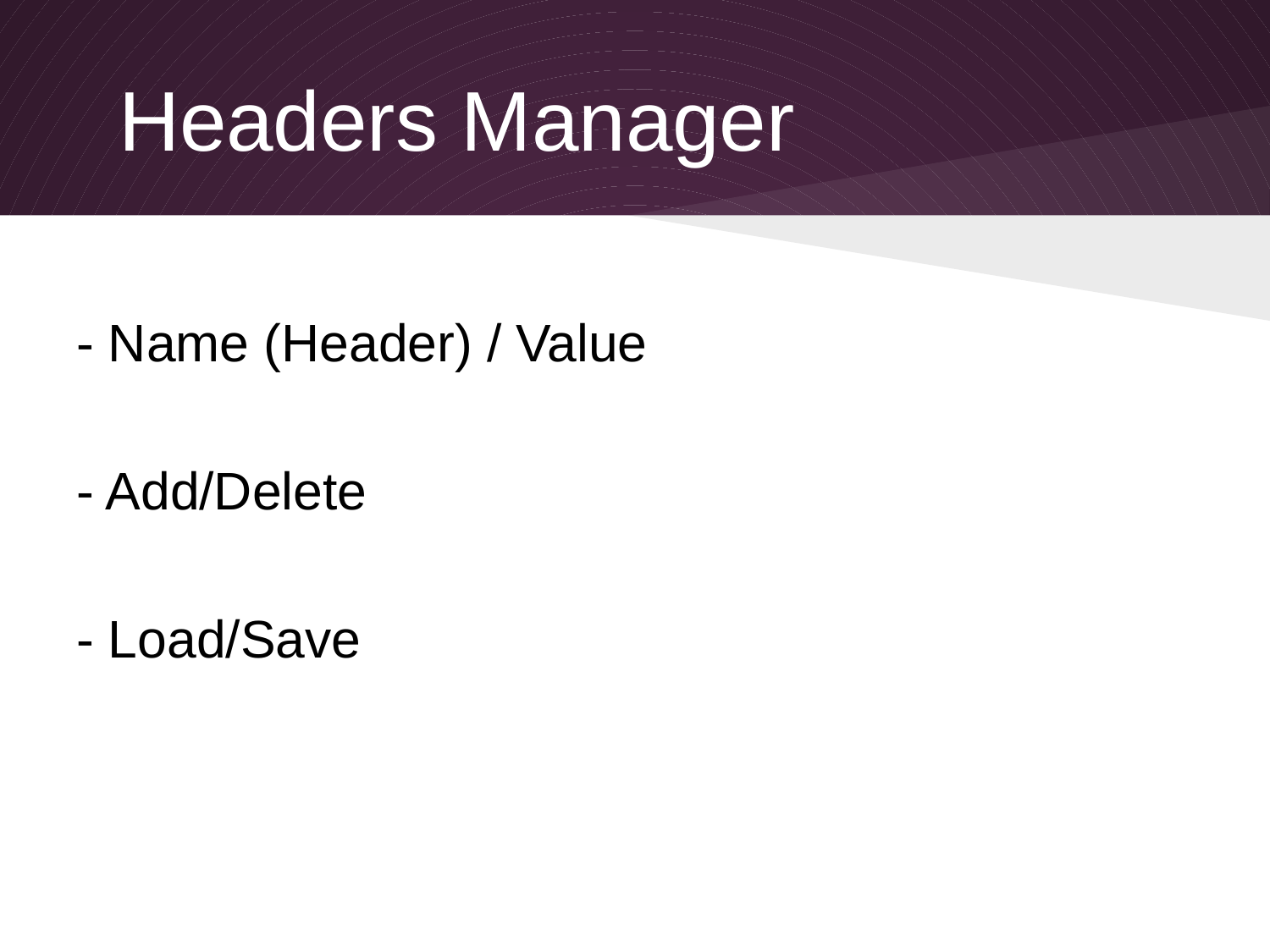

# Headers Manager

- Name (Header) / Value

- Add/Delete

- Load/Save